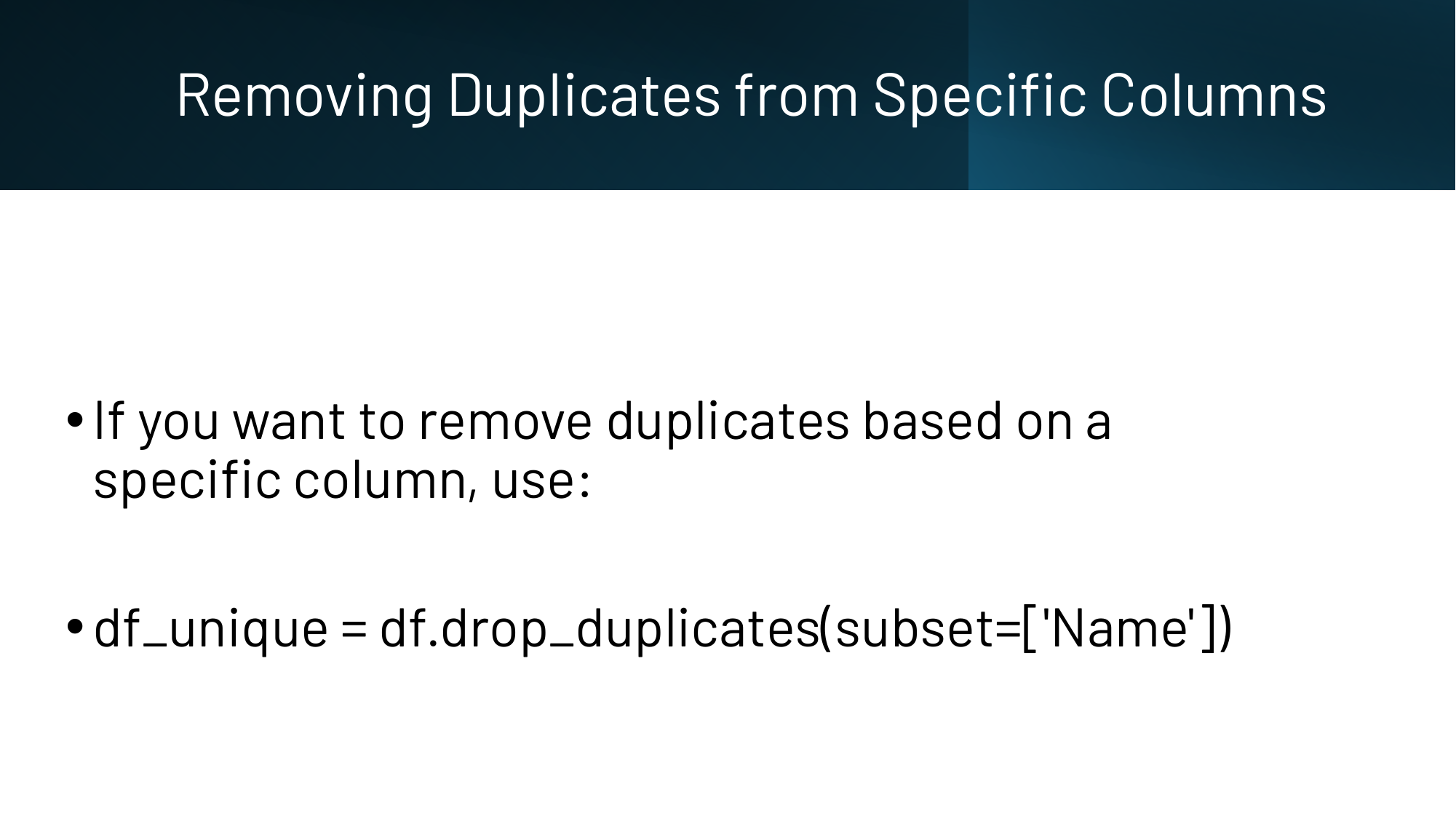

# Removing Duplicates from Specific Columns

If you want to remove duplicates based on a specific column, use:

df_unique = df.drop_duplicates(subset=['Name'])